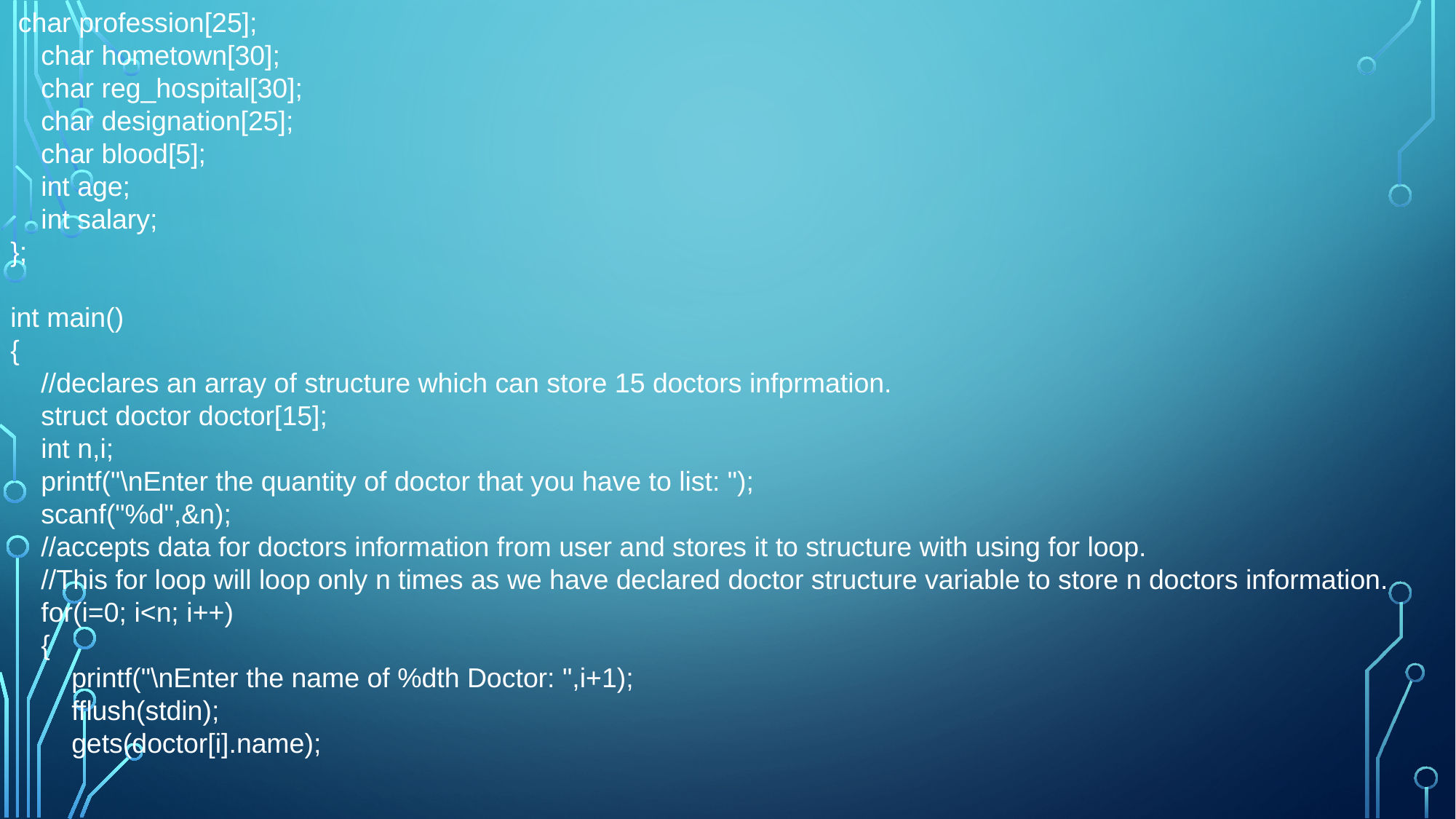

char profession[25];
    char hometown[30];
    char reg_hospital[30];
    char designation[25];
    char blood[5];
    int age;
    int salary;
};

int main()
{
    //declares an array of structure which can store 15 doctors infprmation.
    struct doctor doctor[15];
    int n,i;
    printf("\nEnter the quantity of doctor that you have to list: ");
    scanf("%d",&n);
    //accepts data for doctors information from user and stores it to structure with using for loop.
    //This for loop will loop only n times as we have declared doctor structure variable to store n doctors information.
    for(i=0; i<n; i++)
    {
        printf("\nEnter the name of %dth Doctor: ",i+1);
        fflush(stdin);
        gets(doctor[i].name);